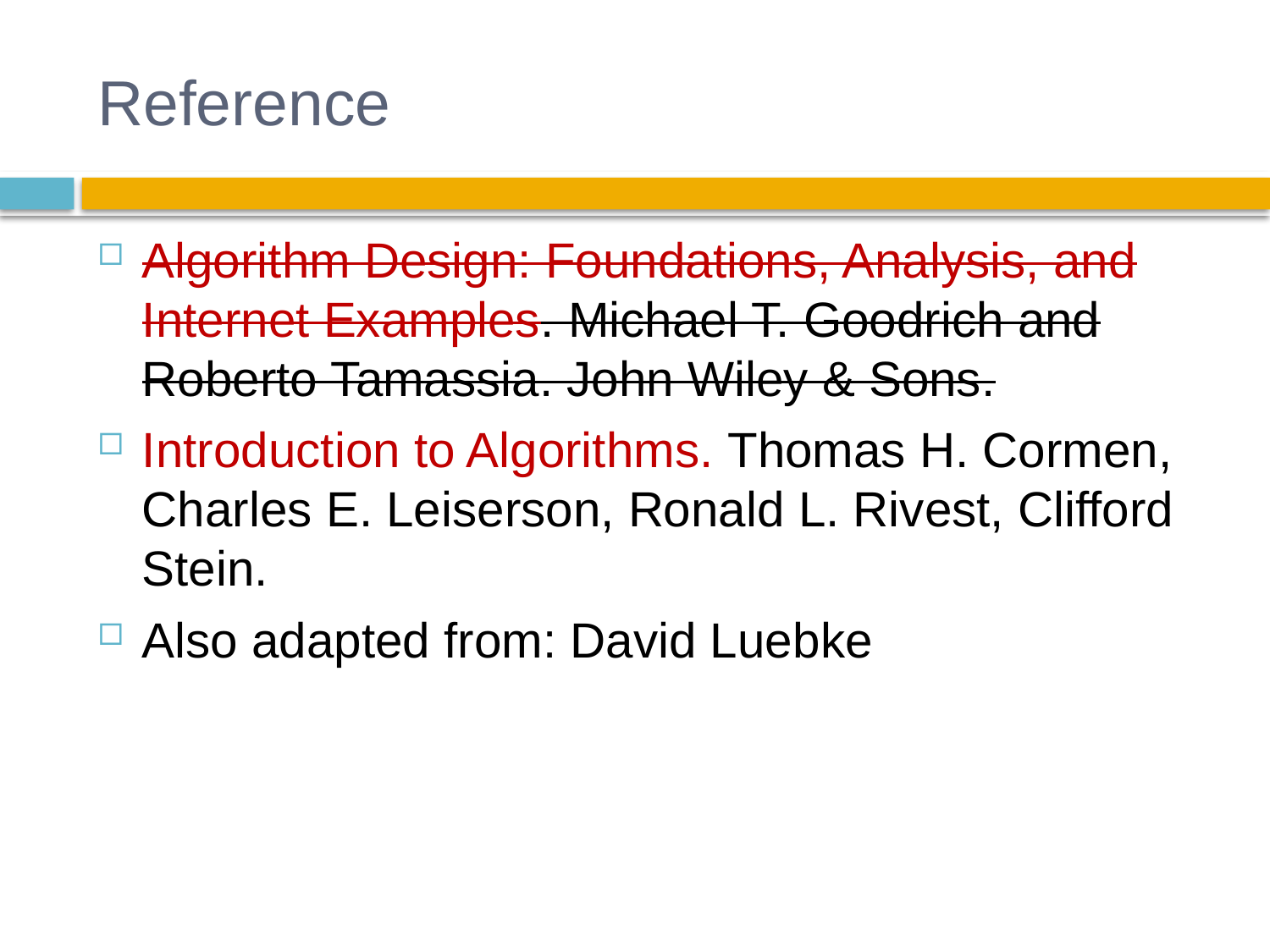

# Reference
Algorithm Design: Foundations, Analysis, and Internet Examples. Michael T. Goodrich and Roberto Tamassia. John Wiley & Sons.
Introduction to Algorithms. Thomas H. Cormen, Charles E. Leiserson, Ronald L. Rivest, Clifford Stein.
Also adapted from: David Luebke